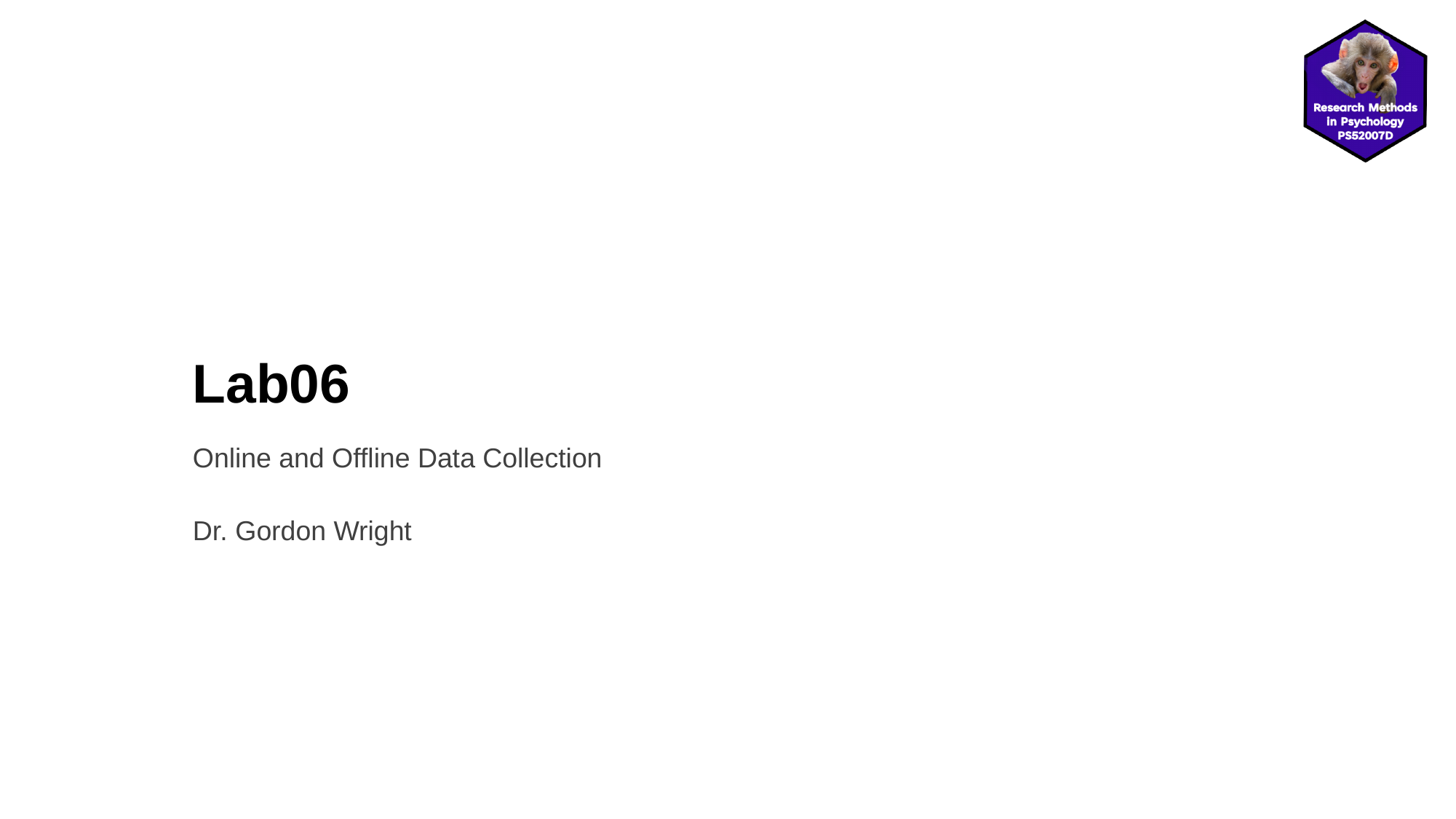

# Lab06
Online and Offline Data Collection
Dr. Gordon Wright